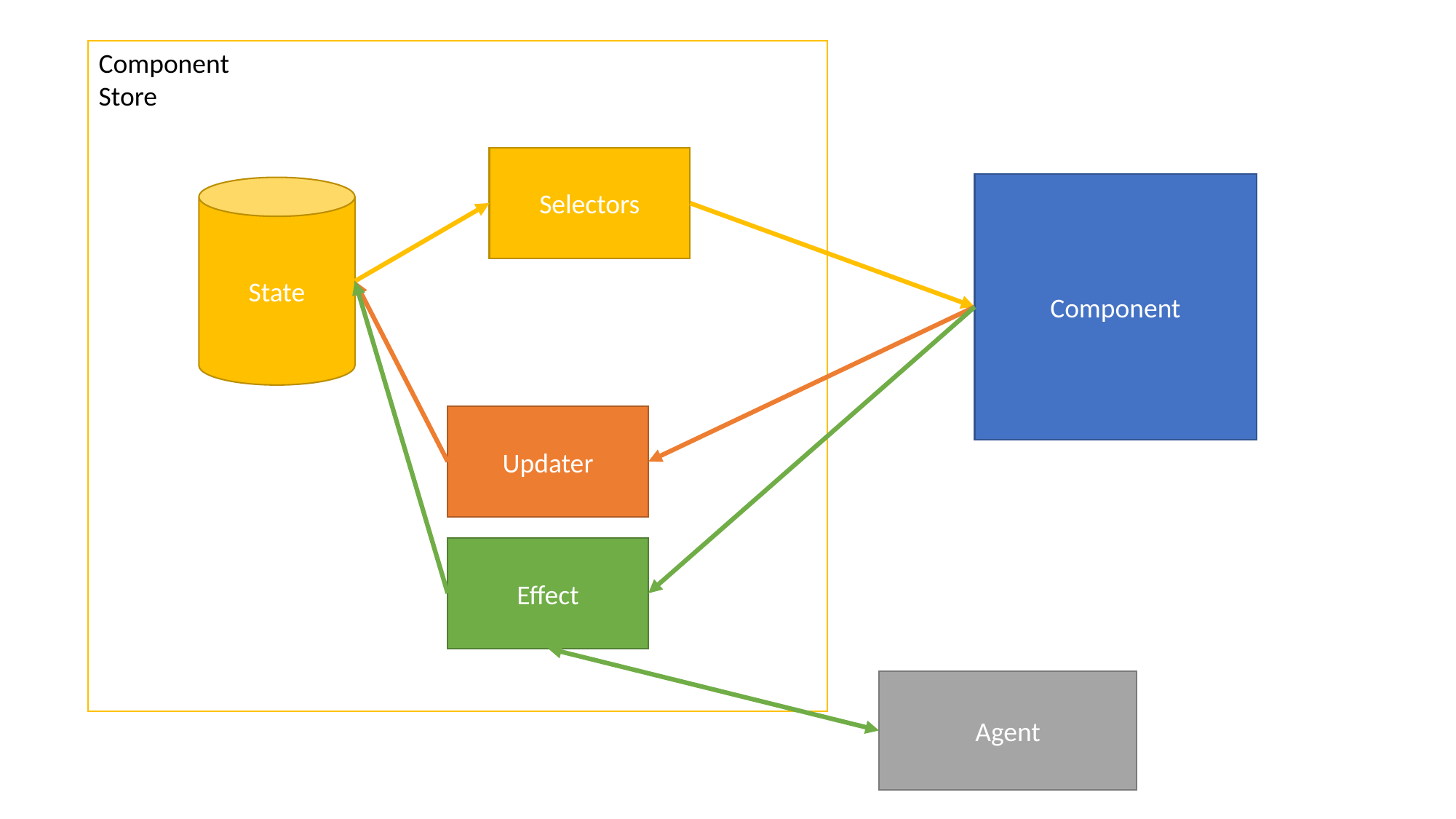

Component
Store
Selectors
Component
State
Updater
Effect
Agent